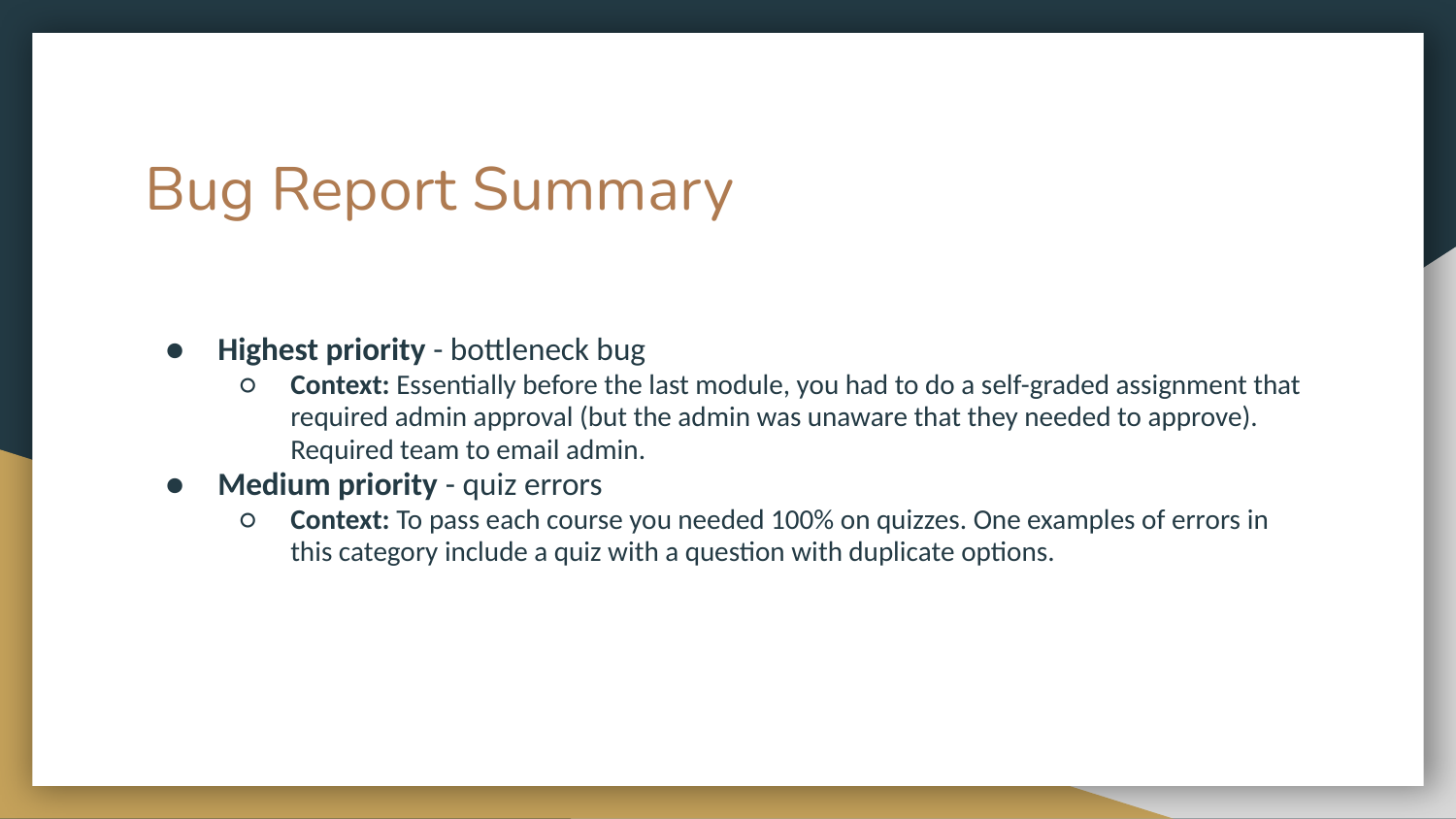

# Bug Report Summary
Highest priority - bottleneck bug
Context: Essentially before the last module, you had to do a self-graded assignment that required admin approval (but the admin was unaware that they needed to approve). Required team to email admin.
Medium priority - quiz errors
Context: To pass each course you needed 100% on quizzes. One examples of errors in this category include a quiz with a question with duplicate options.